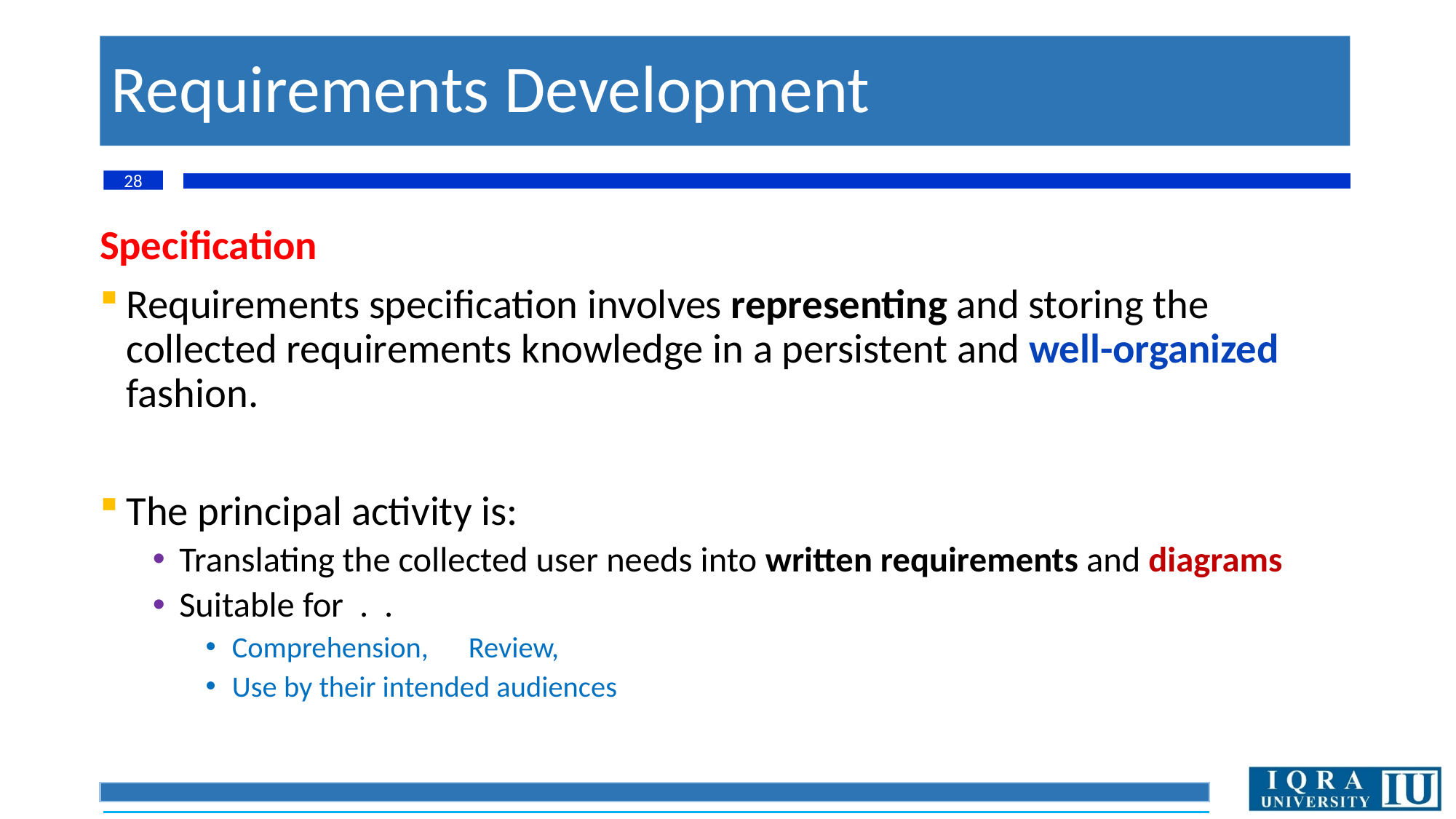

# Requirements Development
28
Specification
Requirements specification involves representing and storing the collected requirements knowledge in a persistent and well-organized fashion.

The principal activity is:
Translating the collected user needs into written requirements and diagrams
Suitable for  .  .
Comprehension,      Review,
Use by their intended audiences